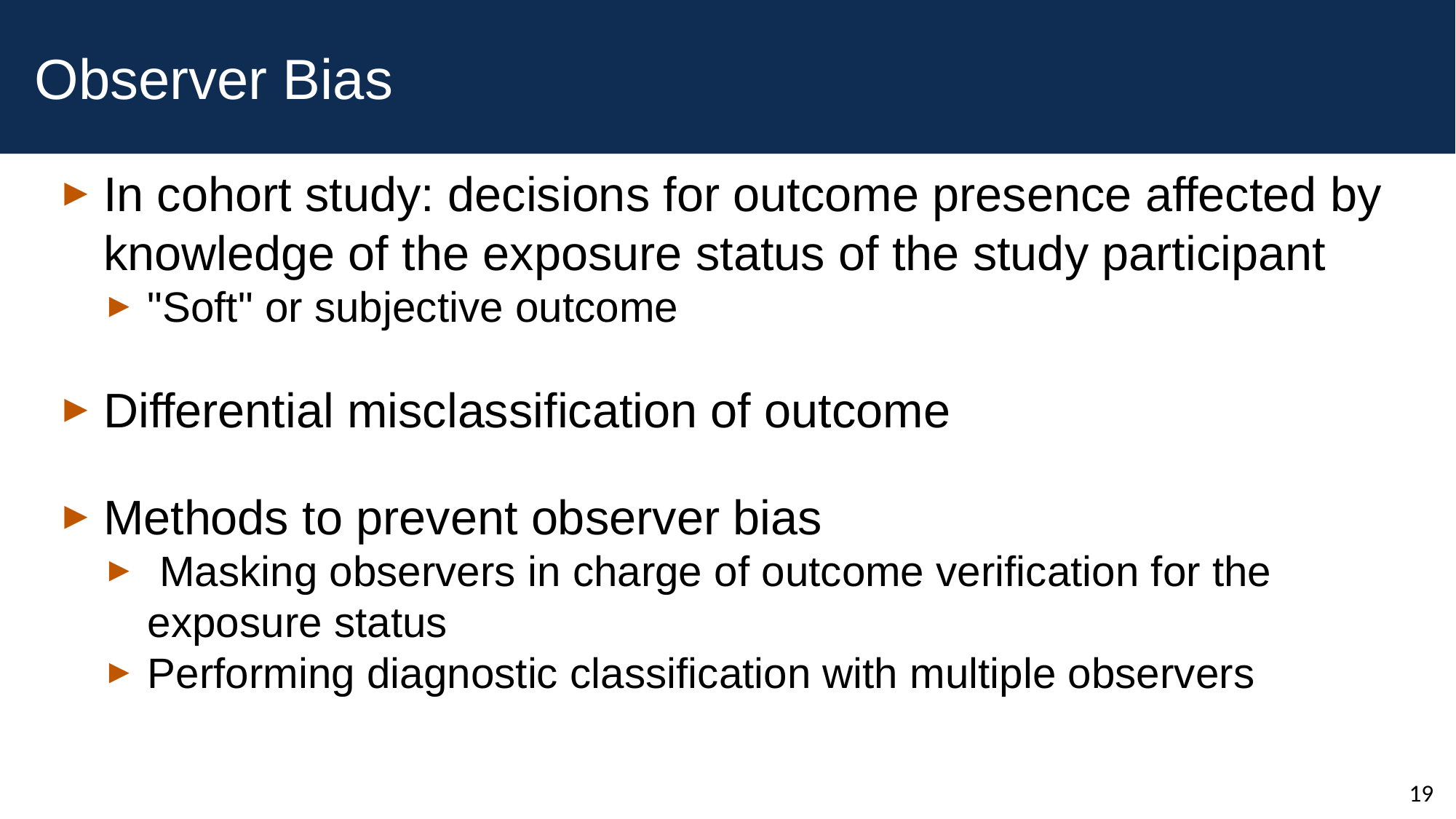

# Observer Bias
In cohort study: decisions for outcome presence affected by knowledge of the exposure status of the study participant
"Soft" or subjective outcome
Differential misclassification of outcome
Methods to prevent observer bias
 Masking observers in charge of outcome verification for the exposure status
Performing diagnostic classification with multiple observers